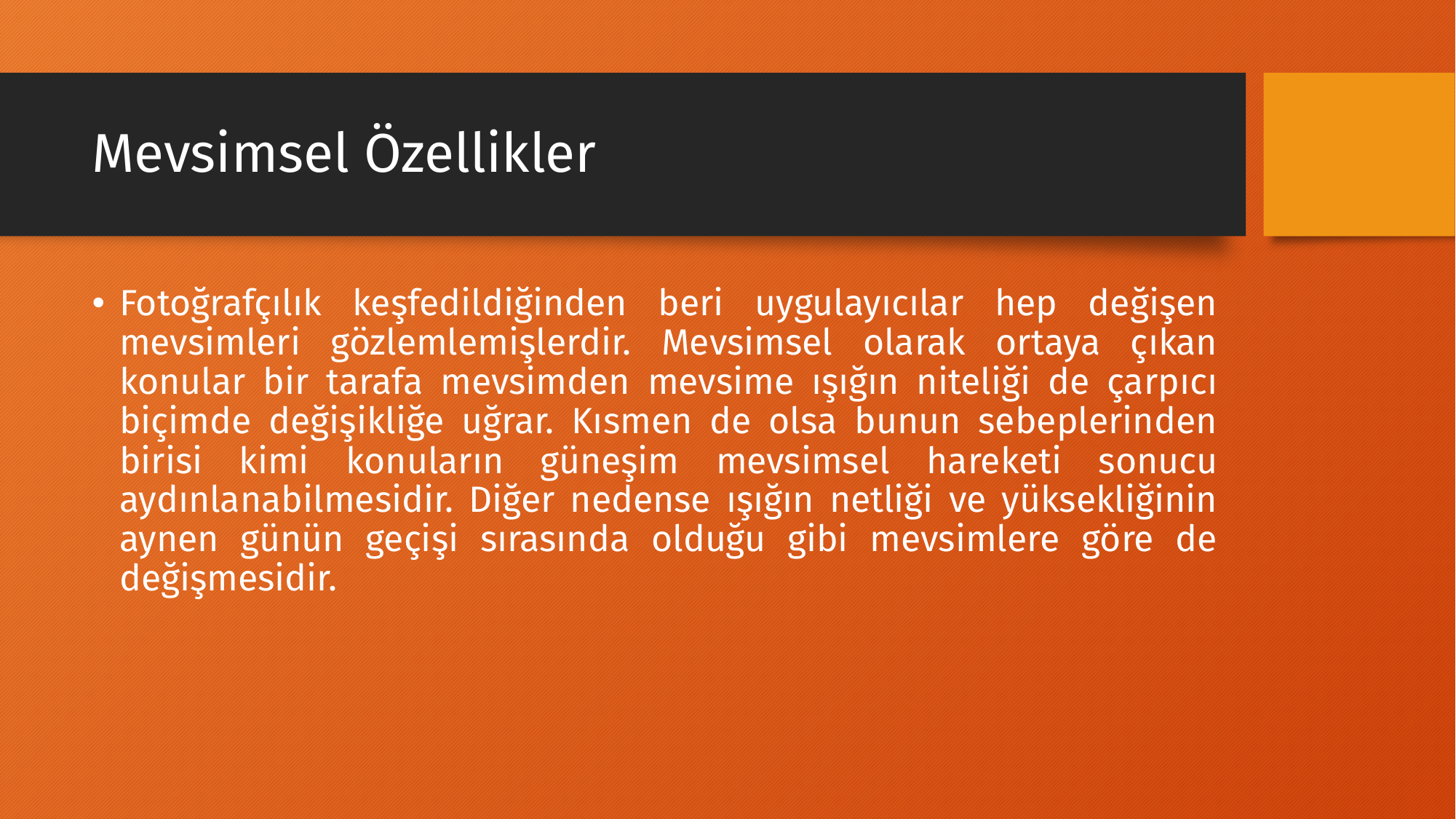

# Mevsimsel Özellikler
Fotoğrafçılık keşfedildiğinden beri uygulayıcılar hep değişen mevsimleri gözlemlemişlerdir. Mevsimsel olarak ortaya çıkan konular bir tarafa mevsimden mevsime ışığın niteliği de çarpıcı biçimde değişikliğe uğrar. Kısmen de olsa bunun sebeplerinden birisi kimi konuların güneşim mevsimsel hareketi sonucu aydınlanabilmesidir. Diğer nedense ışığın netliği ve yüksekliğinin aynen günün geçişi sırasında olduğu gibi mevsimlere göre de değişmesidir.